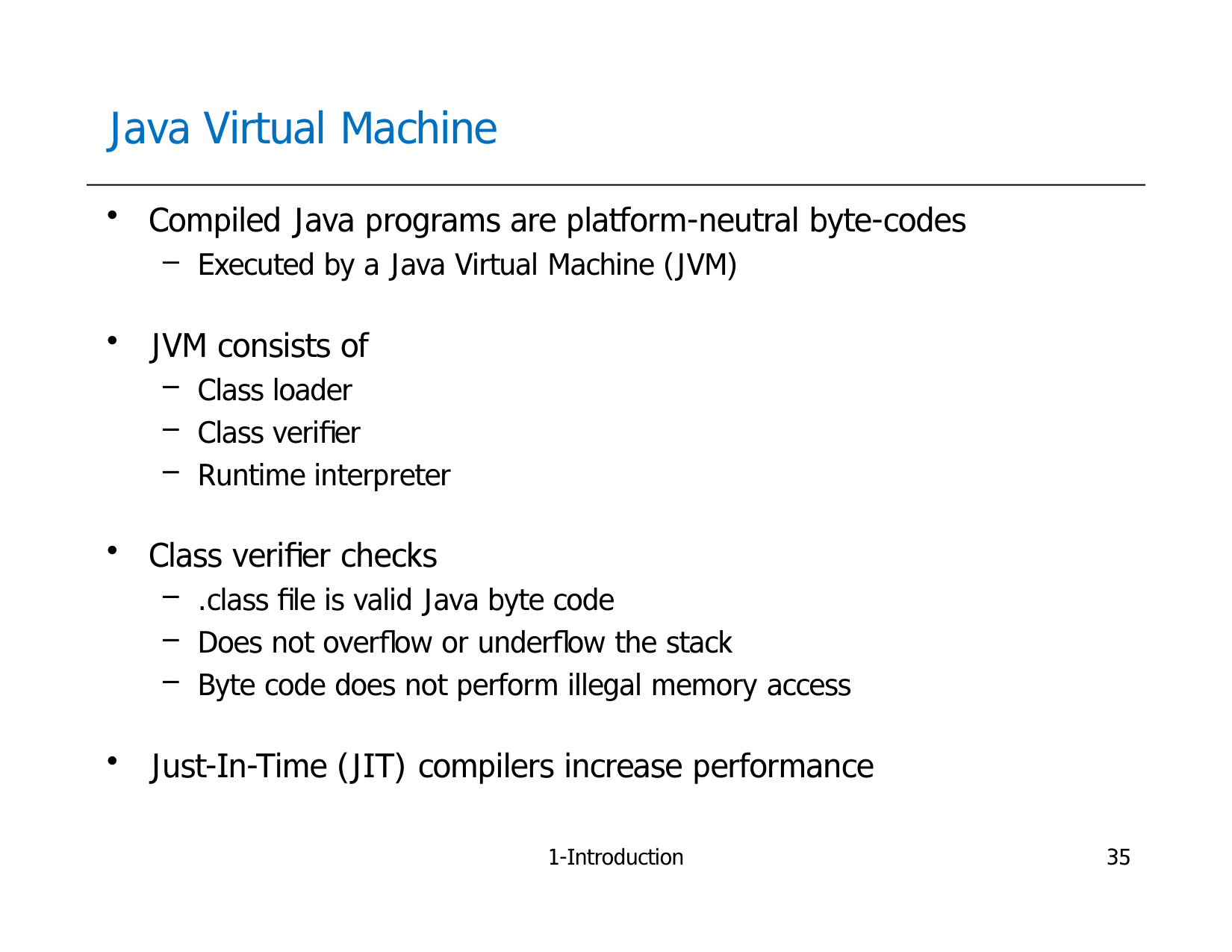

# Java Virtual Machine
Compiled Java programs are platform-neutral byte-codes
Executed by a Java Virtual Machine (JVM)

JVM consists of
Class loader
Class verifier
Runtime interpreter

Class verifier checks
.class file is valid Java byte code
Does not overflow or underflow the stack
Byte code does not perform illegal memory access

Just-In-Time (JIT) compilers increase performance
1-Introduction
35